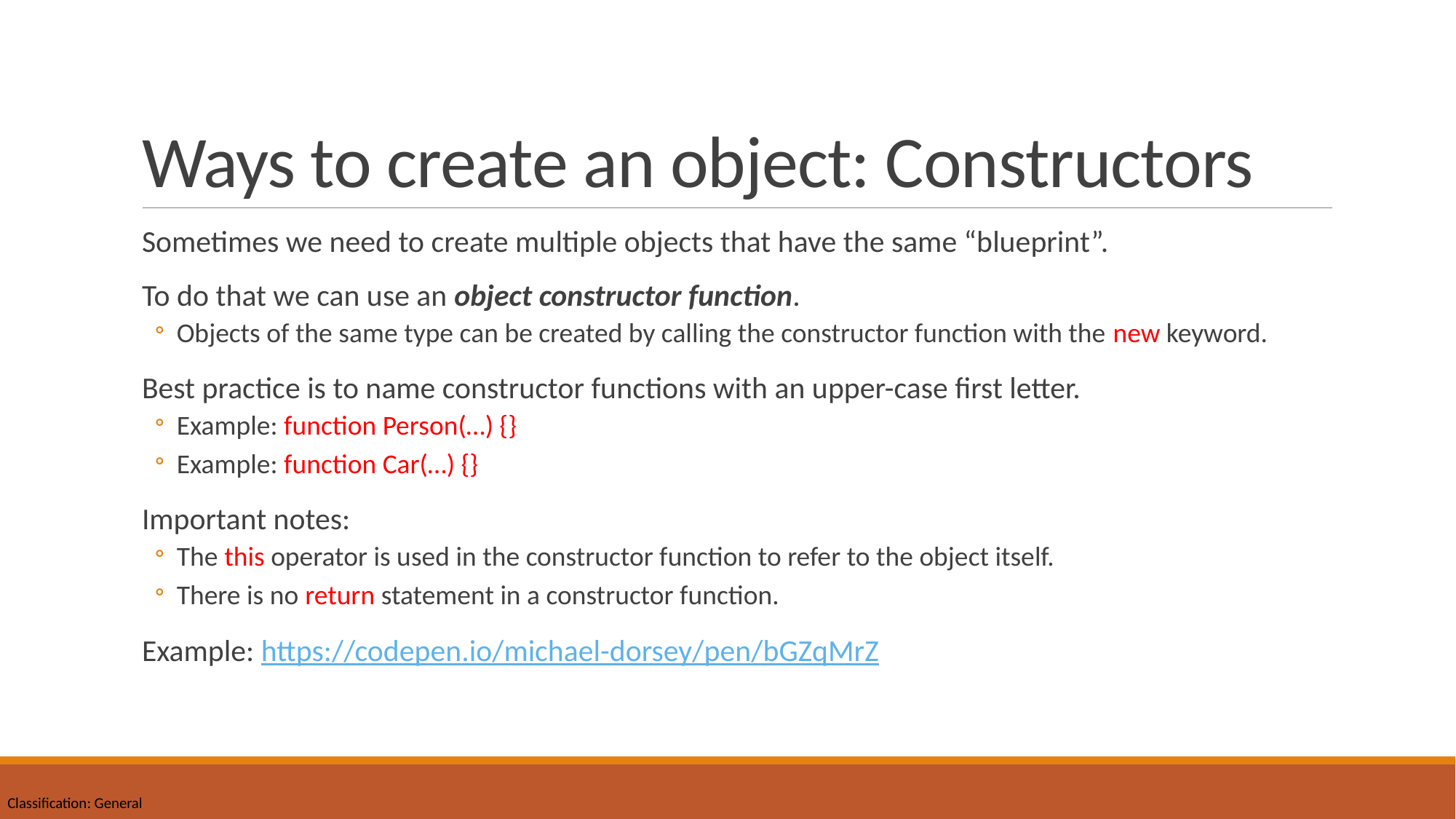

# Ways to create an object: Constructors
Sometimes we need to create multiple objects that have the same “blueprint”.
To do that we can use an object constructor function.
Objects of the same type can be created by calling the constructor function with the new keyword.
Best practice is to name constructor functions with an upper-case first letter.
Example: function Person(…) {}
Example: function Car(…) {}
Important notes:
The this operator is used in the constructor function to refer to the object itself.
There is no return statement in a constructor function.
Example: https://codepen.io/michael-dorsey/pen/bGZqMrZ